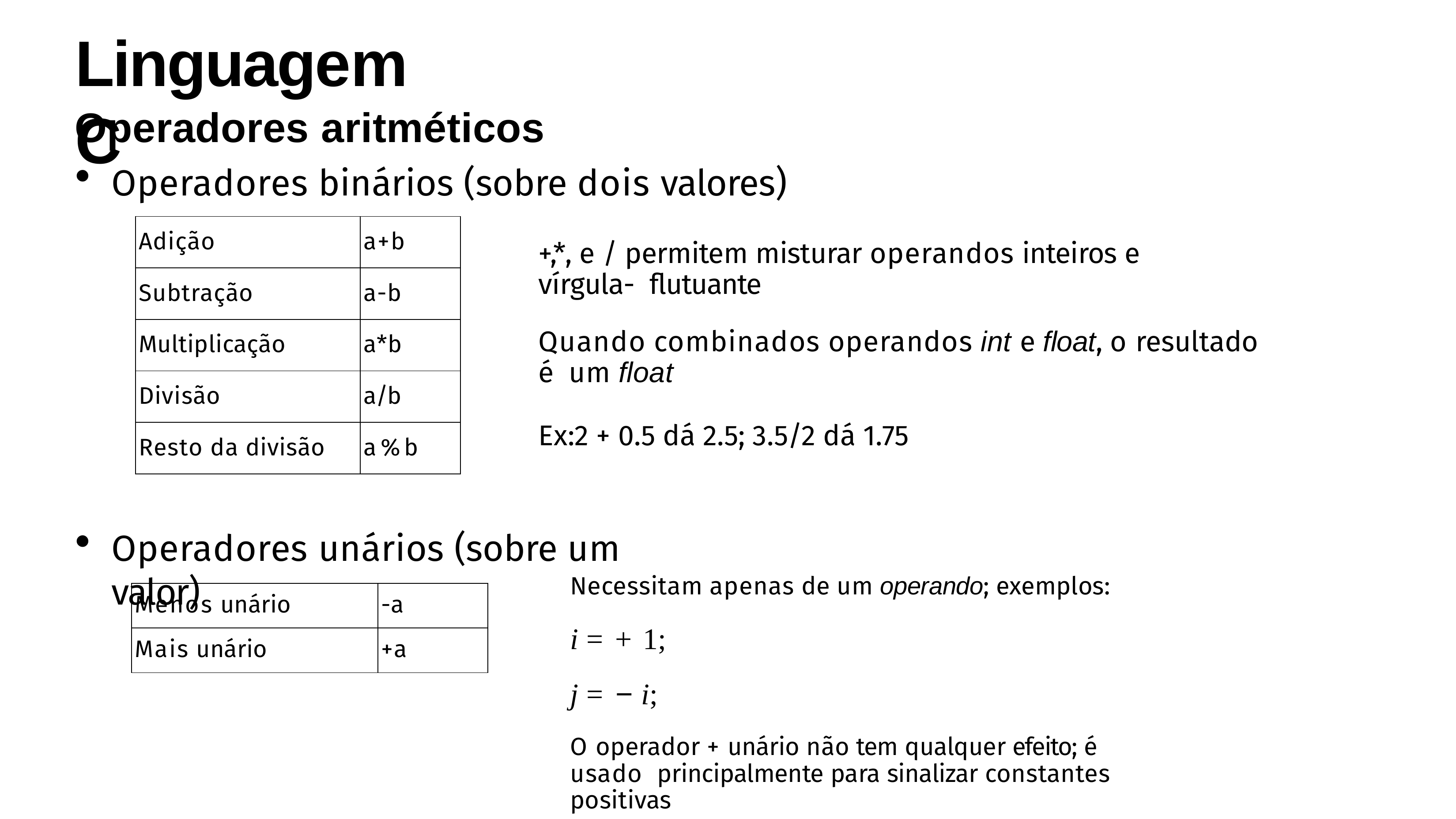

# Linguagem C
Operadores aritméticos
Operadores binários (sobre dois valores)
+,*, e / permitem misturar operandos inteiros e vírgula-  flutuante
Quando combinados operandos int e float, o resultado é  um float
Ex:2 + 0.5 dá 2.5; 3.5/2 dá 1.75
| Adição | a+b |
| --- | --- |
| Subtração | a-b |
| Multiplicação | a\*b |
| Divisão | a/b |
| Resto da divisão | a%b |
Operadores unários (sobre um valor)
Necessitam apenas de um operando; exemplos:
i = + 1;
j = − i;
O operador + unário não tem qualquer efeito; é usado  principalmente para sinalizar constantes positivas
| Menos unário | -a |
| --- | --- |
| Mais unário | +a |